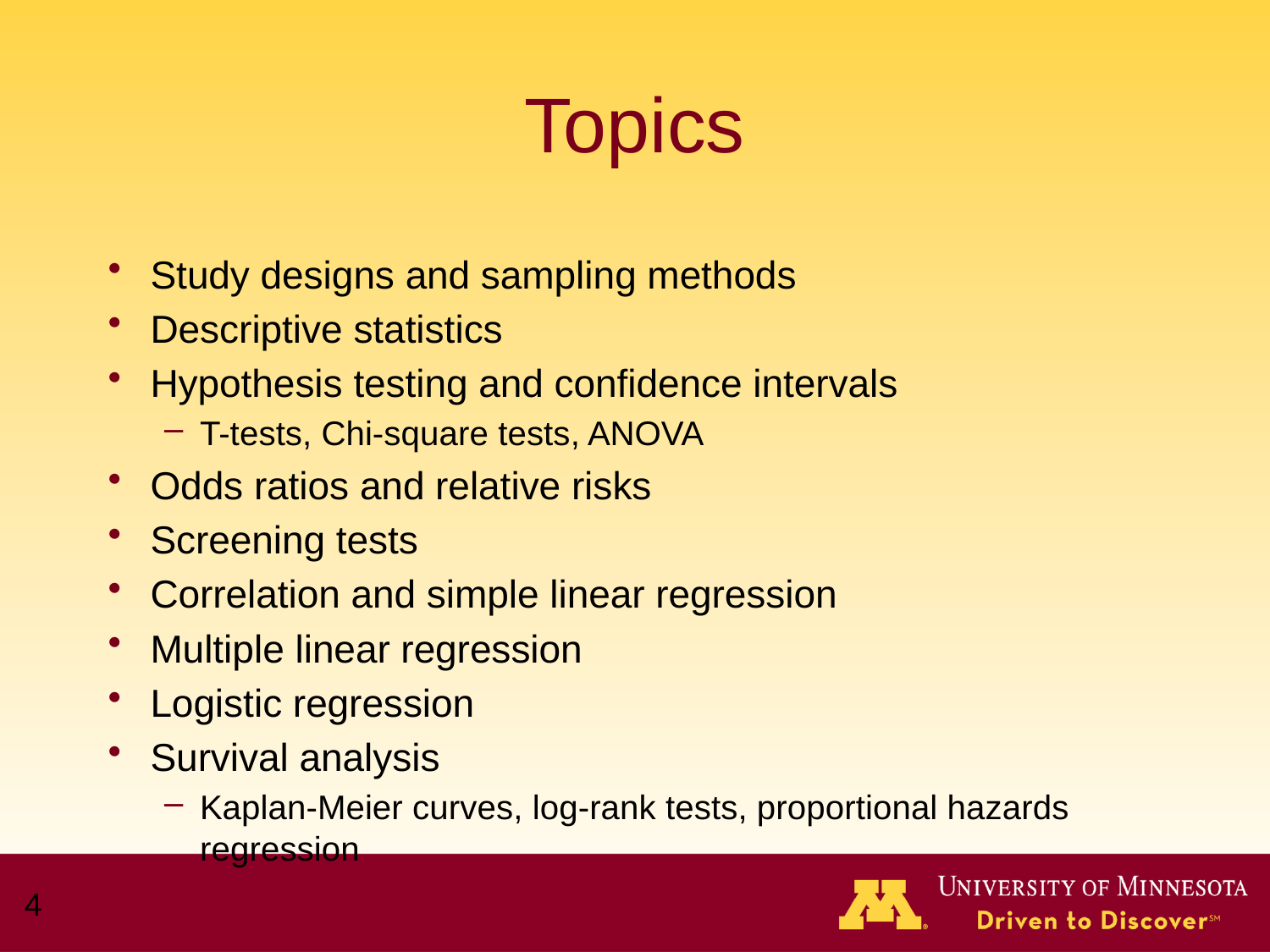

# Topics
Study designs and sampling methods
Descriptive statistics
Hypothesis testing and confidence intervals
T-tests, Chi-square tests, ANOVA
Odds ratios and relative risks
Screening tests
Correlation and simple linear regression
Multiple linear regression
Logistic regression
Survival analysis
Kaplan-Meier curves, log-rank tests, proportional hazards regression